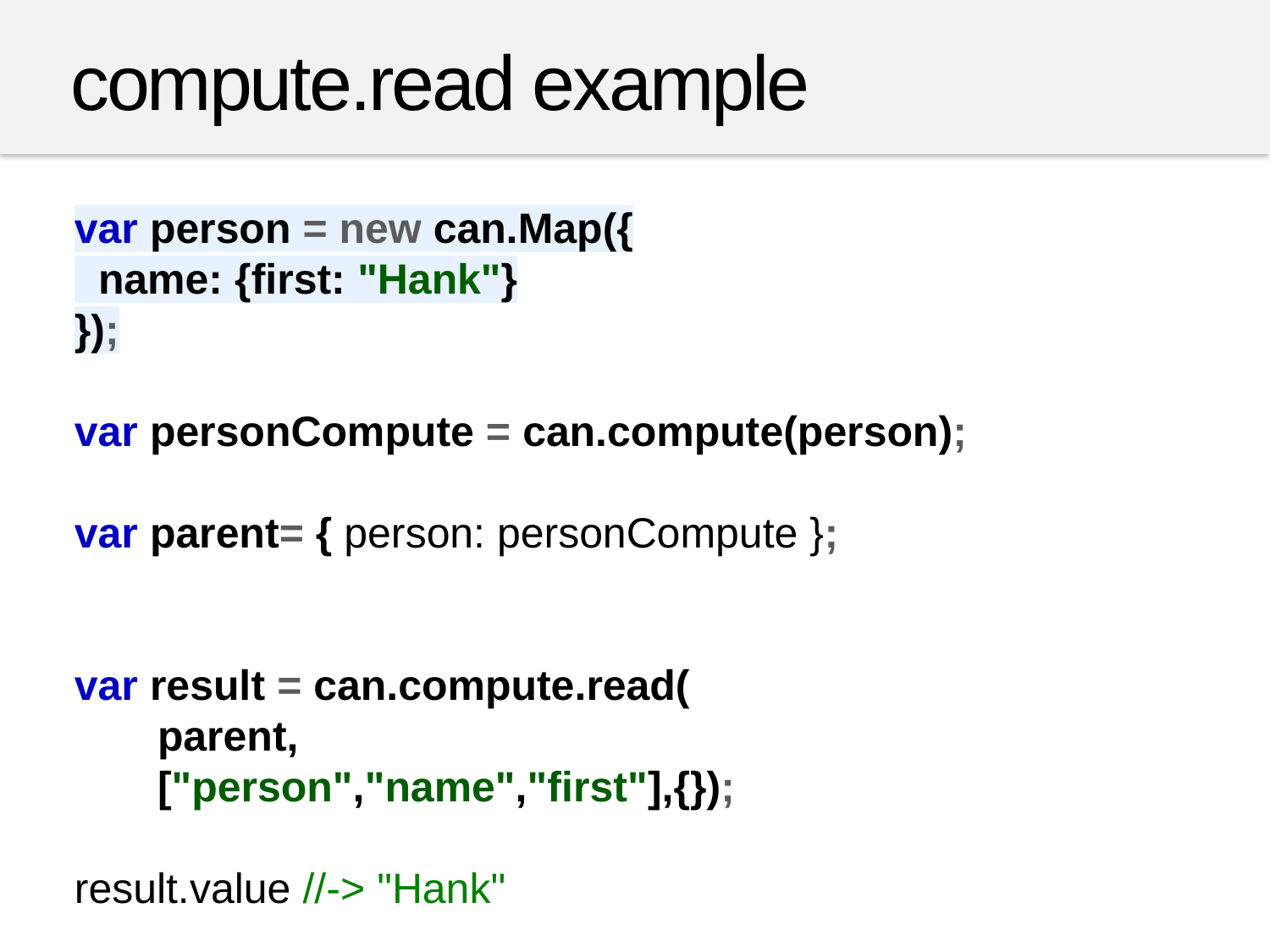

compute.read example
var person = new can.Map({
  name: {first: "Hank"}
});

var personCompute = can.compute(person);

var parent= { person: personCompute };

var result = can.compute.read(
       parent,
       ["person","name","first"],{});

result.value //-> "Hank"